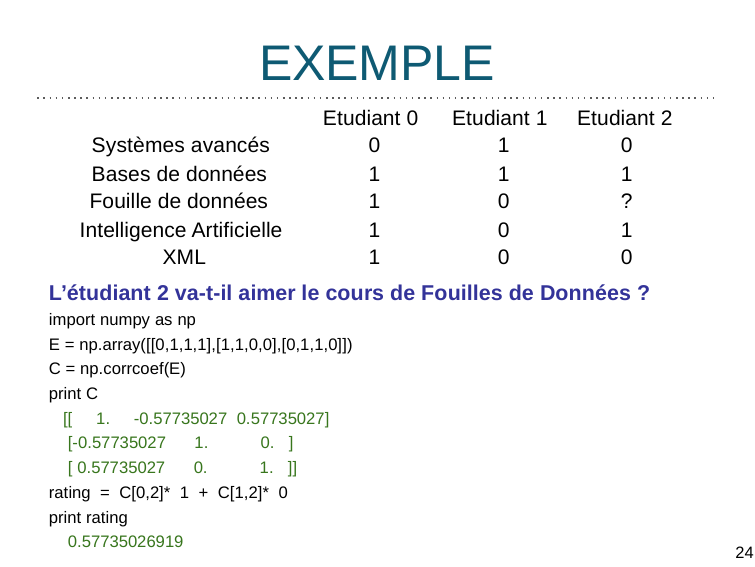

# EXEMPLE
Etudiant 0

Etudiant 1

Etudiant 2

Systèmes avancés

0

1

0

Bases de données

1

1

1

Fouille de données

1

0

?

Intelligence Artificielle

1

0

1

XML

1

0

0

L’étudiant 2 va-t-il aimer le cours de Fouilles de Données ?
import numpy as np
E = np.array([[0,1,1,1],[1,1,0,0],[0,1,1,0]])
C = np.corrcoef(E)
print C
   [[     1.     -0.57735027  0.57735027]
    [-0.57735027      1.           0.   ]
    [ 0.57735027      0.           1.   ]]
rating  =  C[0,2]*  1  +  C[1,2]*  0
print rating
    0.57735026919

24